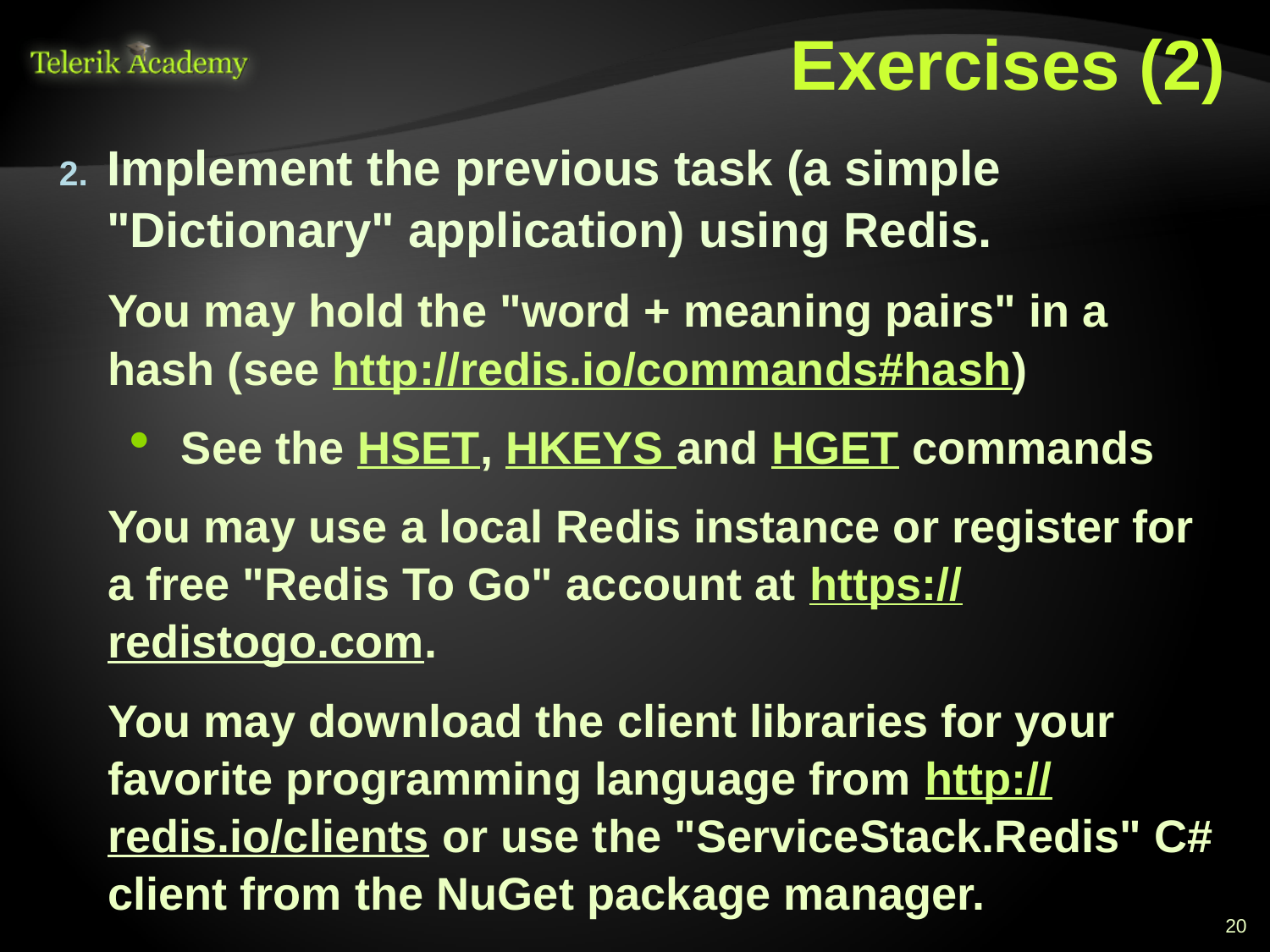

# Exercises (2)
Implement the previous task (a simple "Dictionary" application) using Redis.
You may hold the "word + meaning pairs" in a hash (see http://redis.io/commands#hash)
See the HSET, HKEYS and HGET commands
You may use a local Redis instance or register for a free "Redis To Go" account at https://redistogo.com.
You may download the client libraries for your favorite programming language from http://redis.io/clients or use the "ServiceStack.Redis" C# client from the NuGet package manager.
20